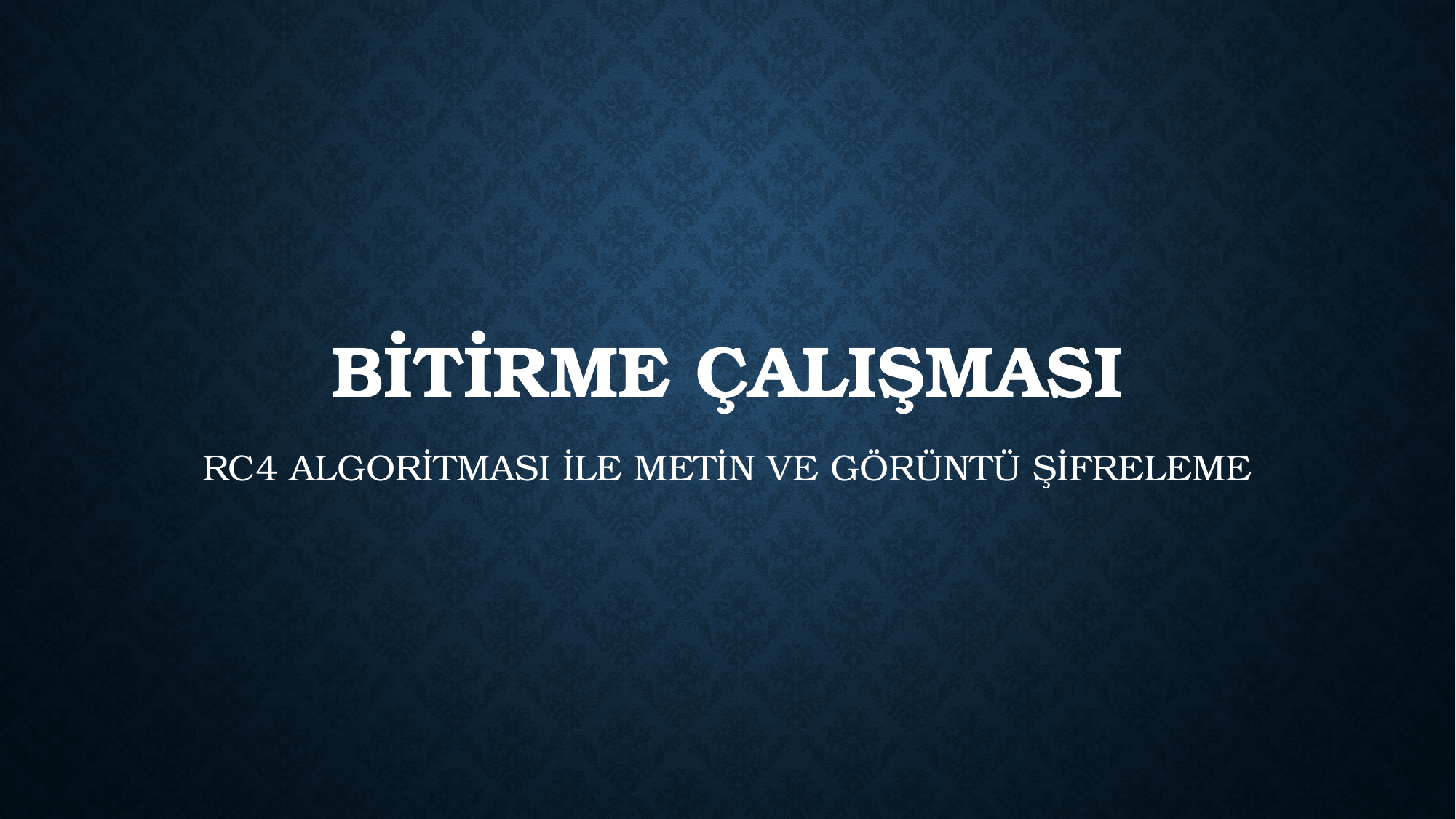

# BİTİRME ÇALIŞMASI
RC4 ALGORİTMASI İLE METİN VE GÖRÜNTÜ ŞİFRELEME